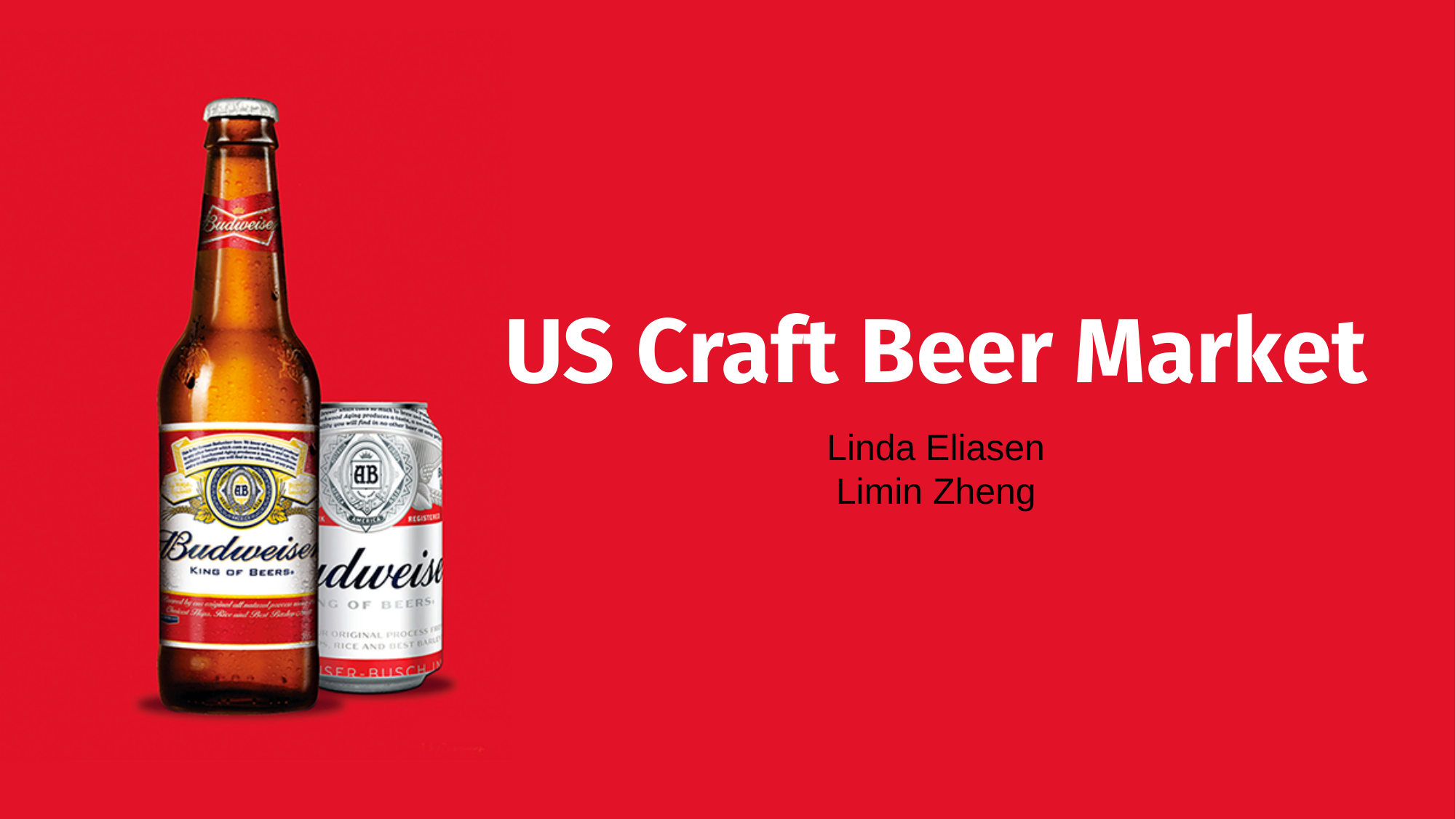

# US Craft Beer Market
Linda Eliasen
Limin Zheng